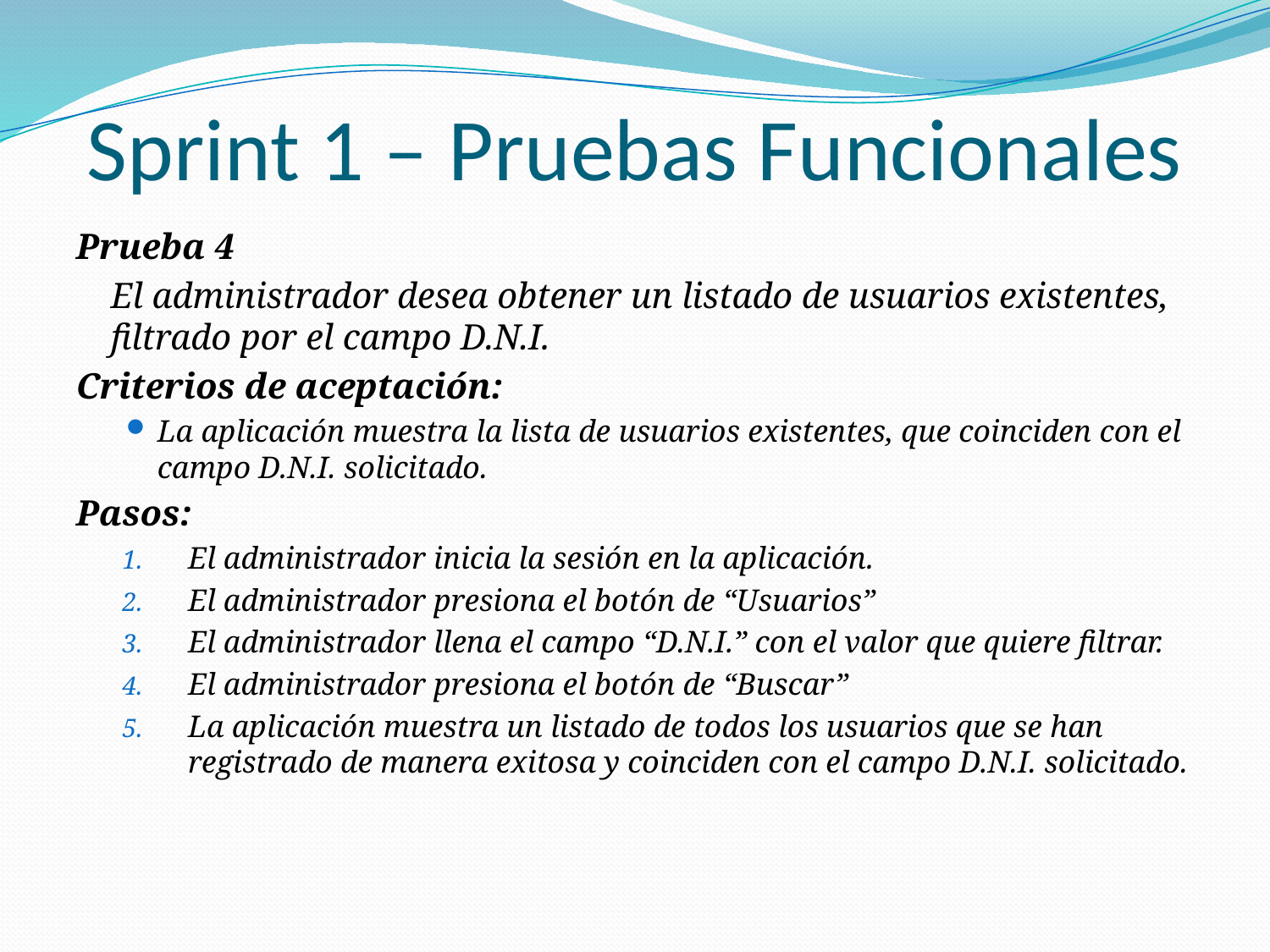

# Sprint 1 – Pruebas Funcionales
Prueba 4
	El administrador desea obtener un listado de usuarios existentes, filtrado por el campo D.N.I.
Criterios de aceptación:
La aplicación muestra la lista de usuarios existentes, que coinciden con el campo D.N.I. solicitado.
Pasos:
El administrador inicia la sesión en la aplicación.
El administrador presiona el botón de “Usuarios”
El administrador llena el campo “D.N.I.” con el valor que quiere filtrar.
El administrador presiona el botón de “Buscar”
La aplicación muestra un listado de todos los usuarios que se han registrado de manera exitosa y coinciden con el campo D.N.I. solicitado.